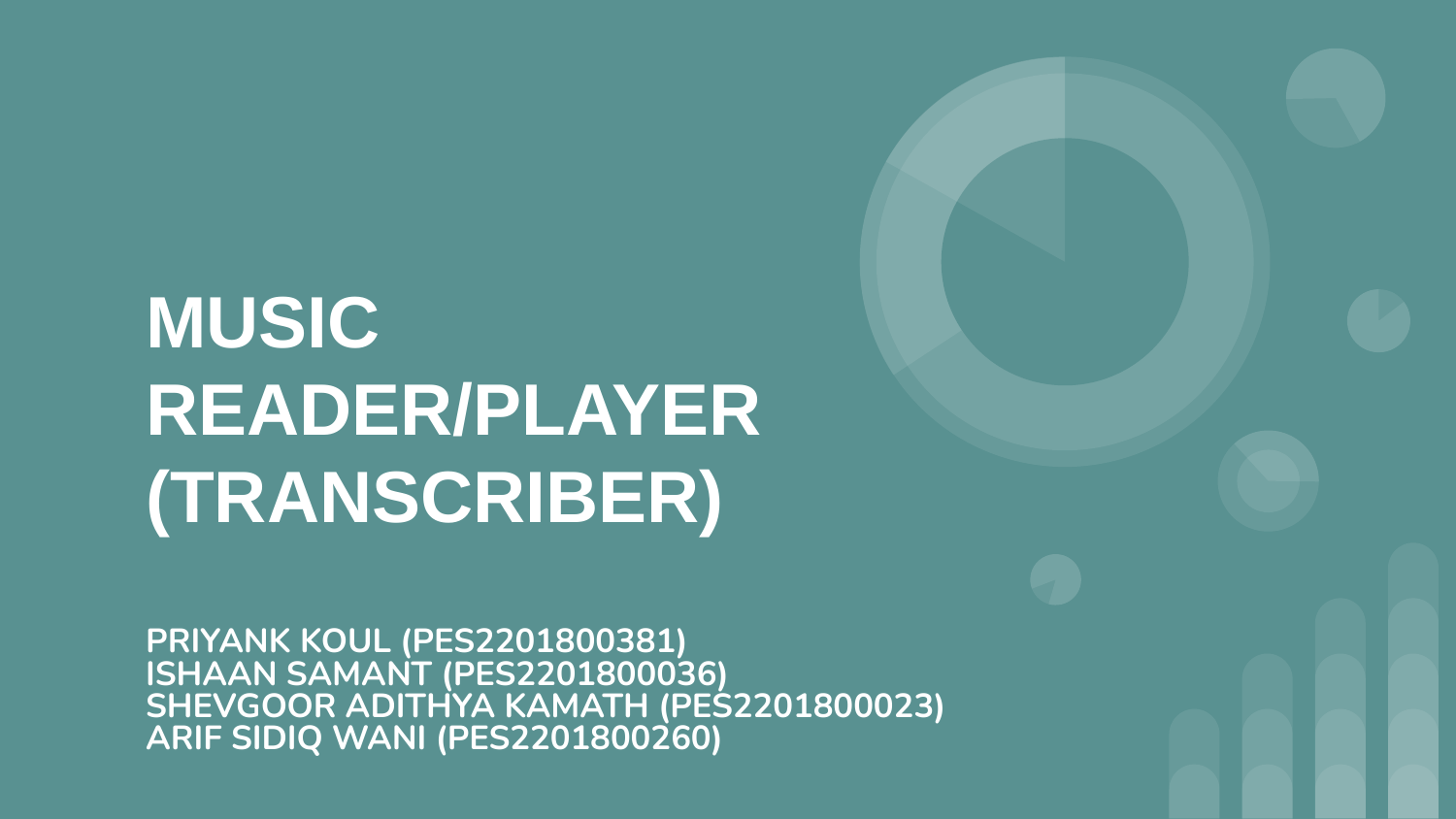

# MUSIC READER/PLAYER
(TRANSCRIBER)

PRIYANK KOUL (PES2201800381)
ISHAAN SAMANT (PES2201800036)
SHEVGOOR ADITHYA KAMATH (PES2201800023)
ARIF SIDIQ WANI (PES2201800260)